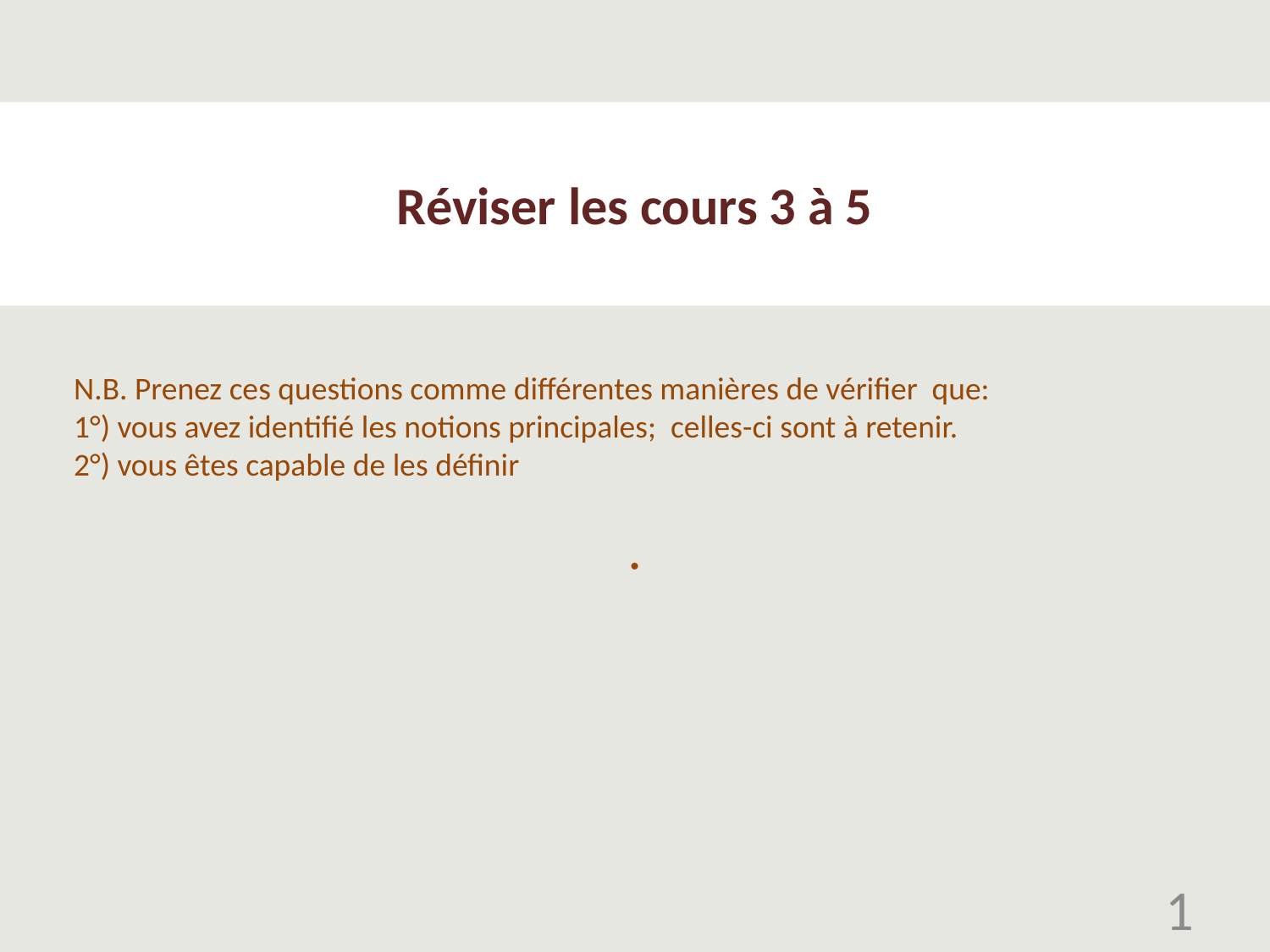

# Réviser les cours 3 à 5
N.B. Prenez ces questions comme différentes manières de vérifier  que:
1°) vous avez identifié les notions principales;  celles-ci sont à retenir.
2°) vous êtes capable de les définir

˙
1